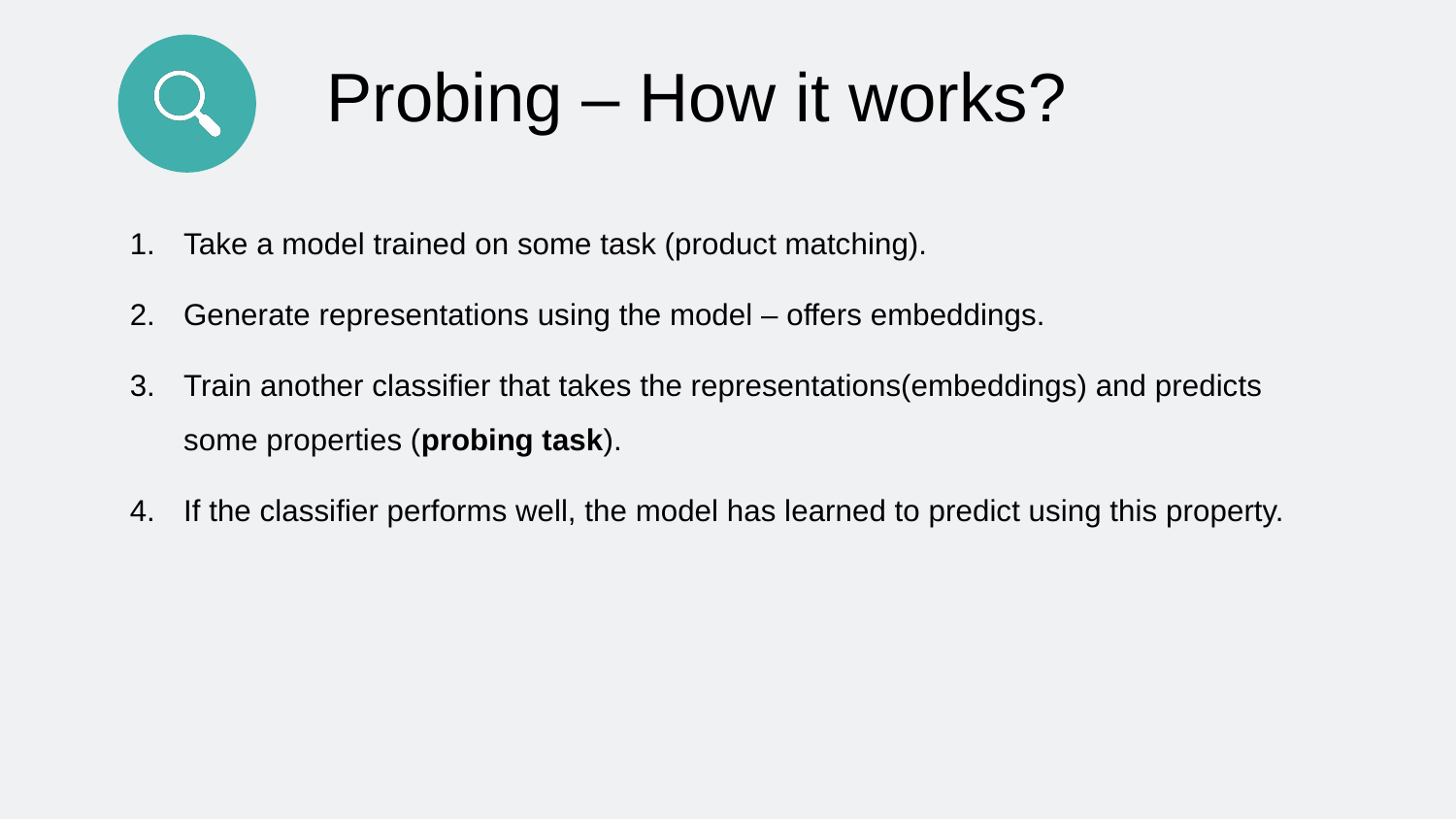

Probing – How it works?

Take a model trained on some task (product matching).
Generate representations using the model – offers embeddings.
Train another classifier that takes the representations(embeddings) and predicts some properties (probing task).
If the classifier performs well, the model has learned to predict using this property.